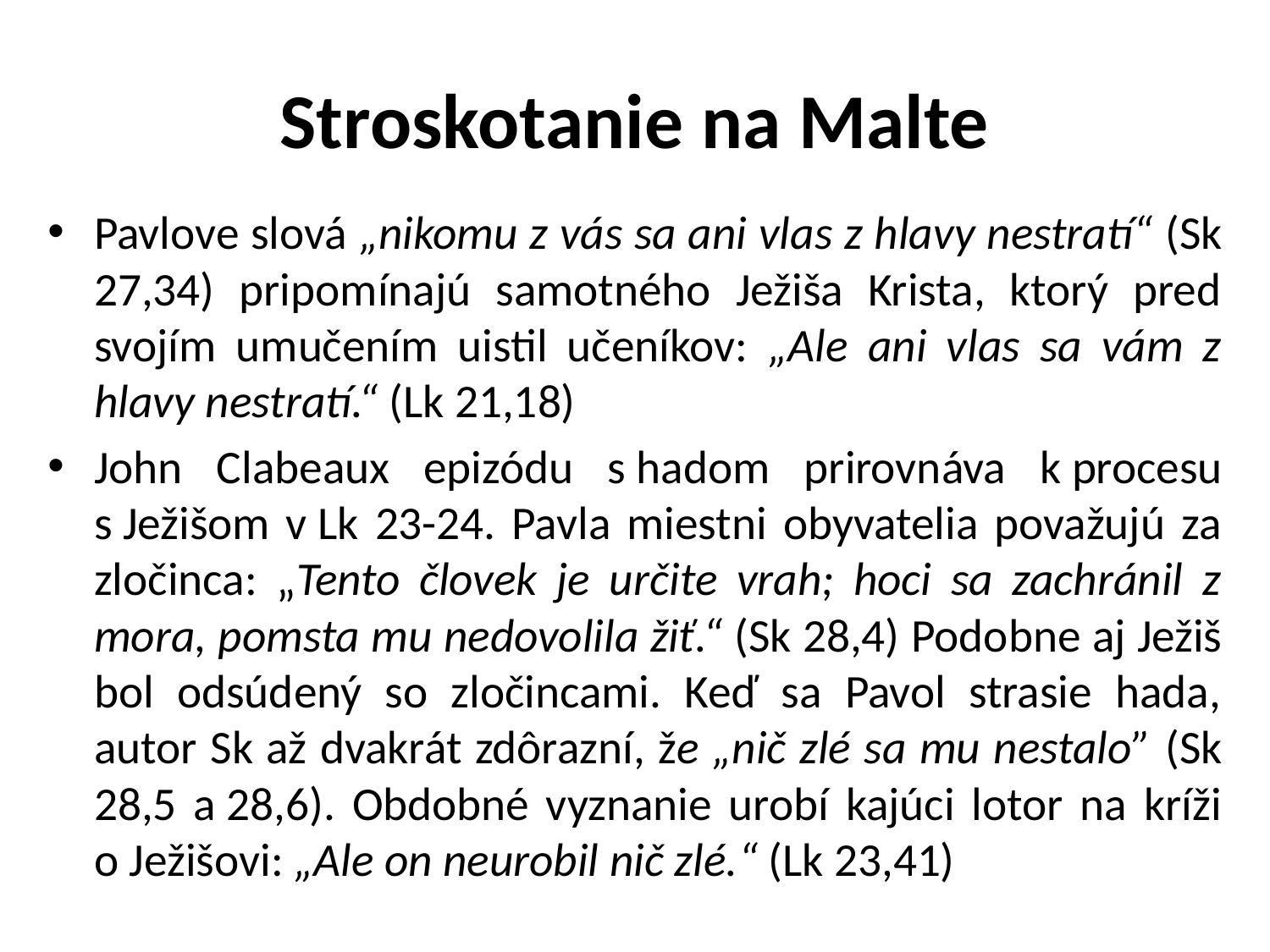

# Stroskotanie na Malte
Pavlove slová „nikomu z vás sa ani vlas z hlavy nestratí“ (Sk 27,34) pripomínajú samotného Ježiša Krista, ktorý pred svojím umučením uistil učeníkov: „Ale ani vlas sa vám z hlavy nestratí.“ (Lk 21,18)
John Clabeaux epizódu s hadom prirovnáva k procesu s Ježišom v Lk 23-24. Pavla miestni obyvatelia považujú za zločinca: „Tento človek je určite vrah; hoci sa zachránil z mora, pomsta mu nedovolila žiť.“ (Sk 28,4) Podobne aj Ježiš bol odsúdený so zločincami. Keď sa Pavol strasie hada, autor Sk až dvakrát zdôrazní, že „nič zlé sa mu nestalo” (Sk 28,5 a 28,6). Obdobné vyznanie urobí kajúci lotor na kríži o Ježišovi: „Ale on neurobil nič zlé.“ (Lk 23,41)